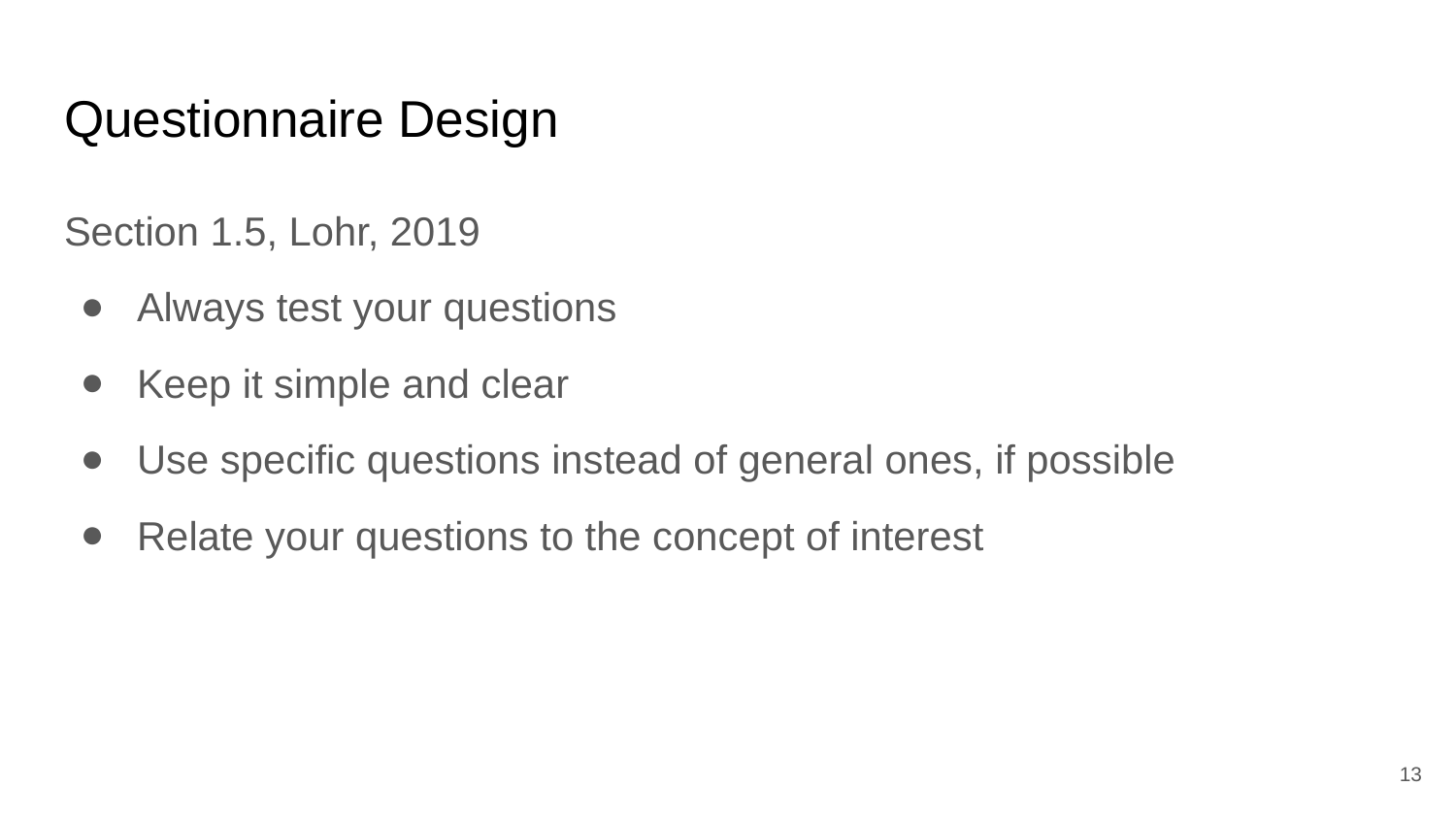

# Questionnaire Design
Section 1.5, Lohr, 2019
Always test your questions
Keep it simple and clear
Use specific questions instead of general ones, if possible
Relate your questions to the concept of interest
13